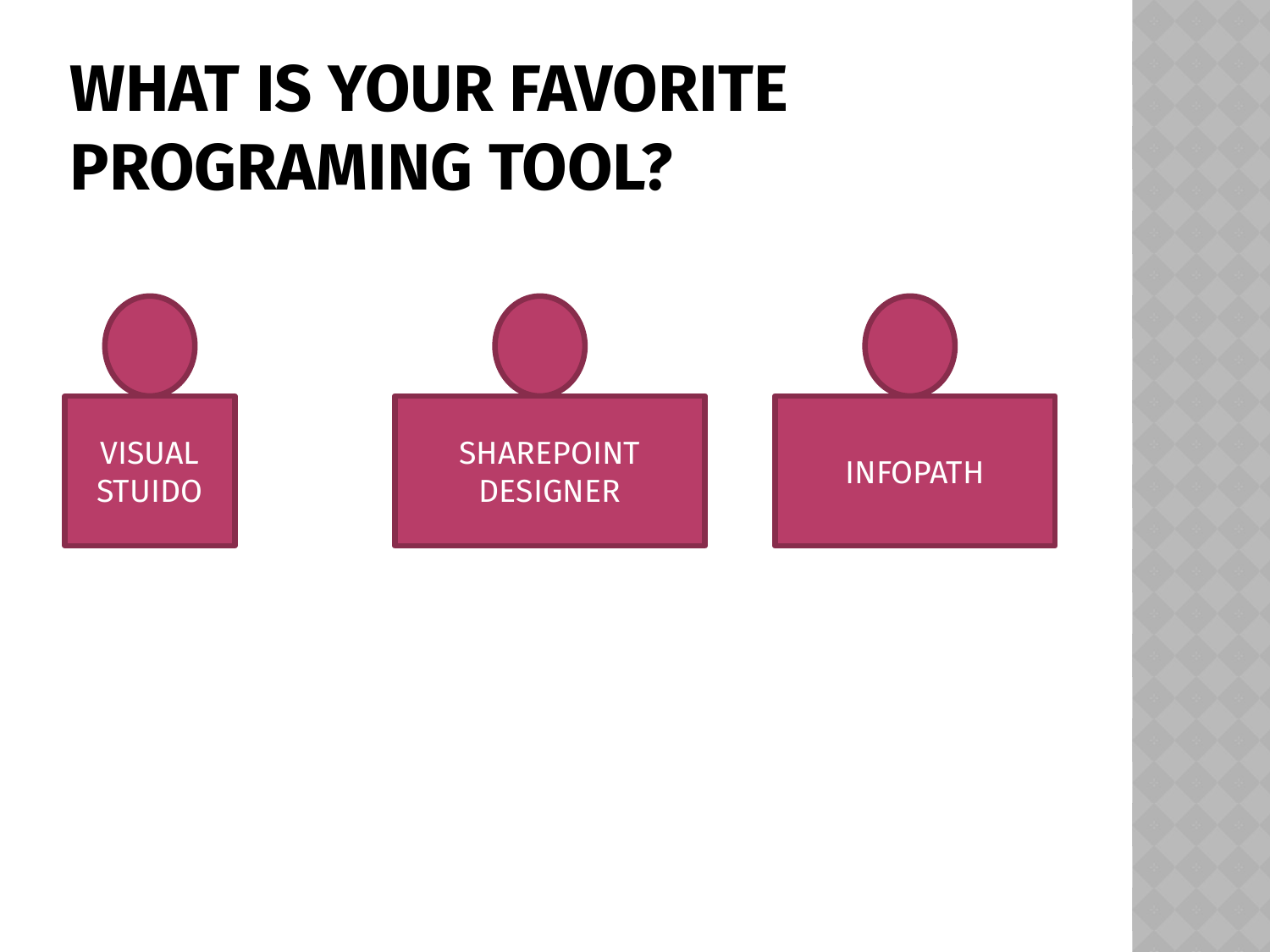

# what is your fAvorite programing TOOL?

VISUAL STUIDO
SHAREPOINT DESIGNER
INFOPATH